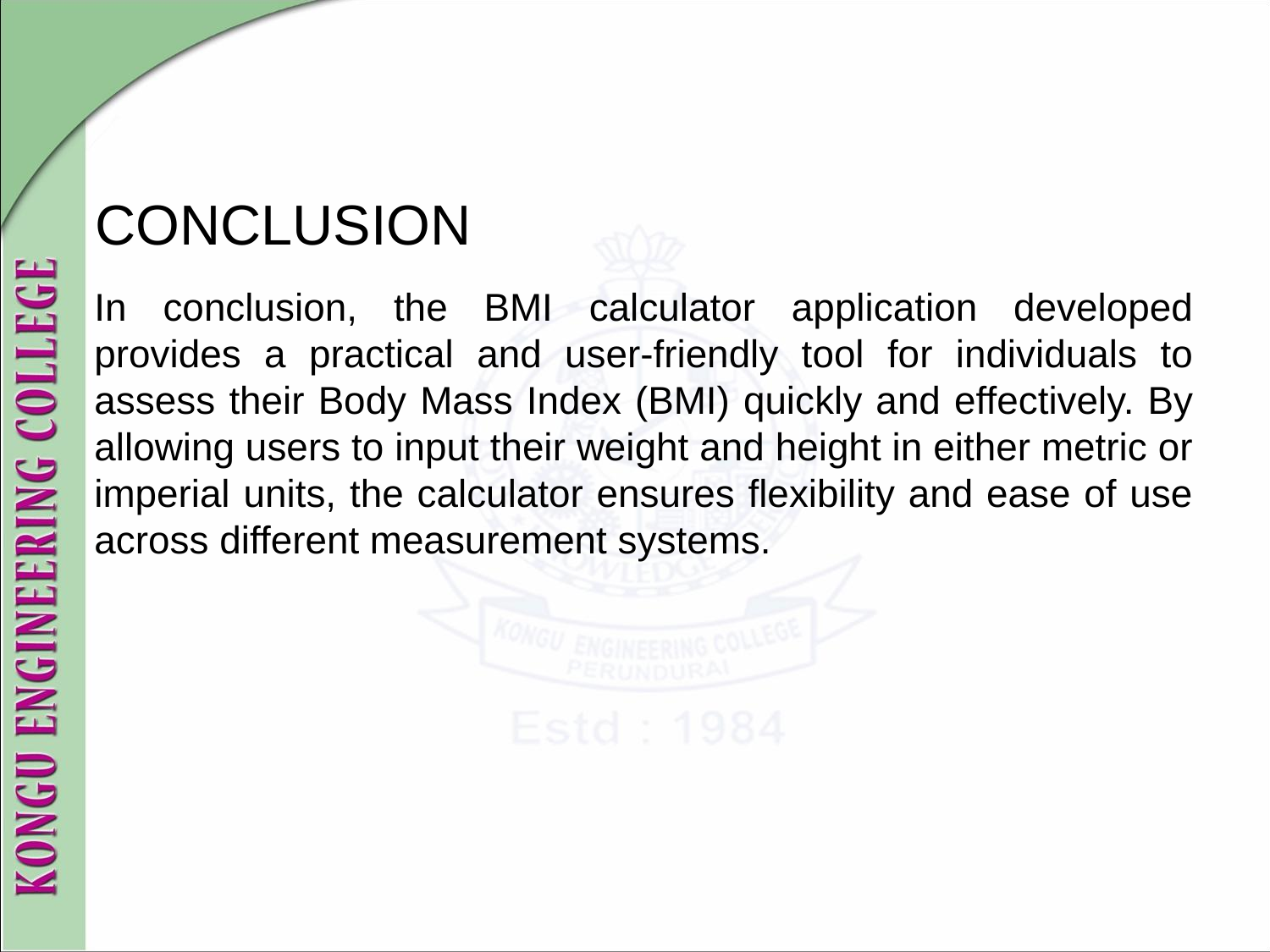

# CONCLUSION
In conclusion, the BMI calculator application developed provides a practical and user-friendly tool for individuals to assess their Body Mass Index (BMI) quickly and effectively. By allowing users to input their weight and height in either metric or imperial units, the calculator ensures flexibility and ease of use across different measurement systems.